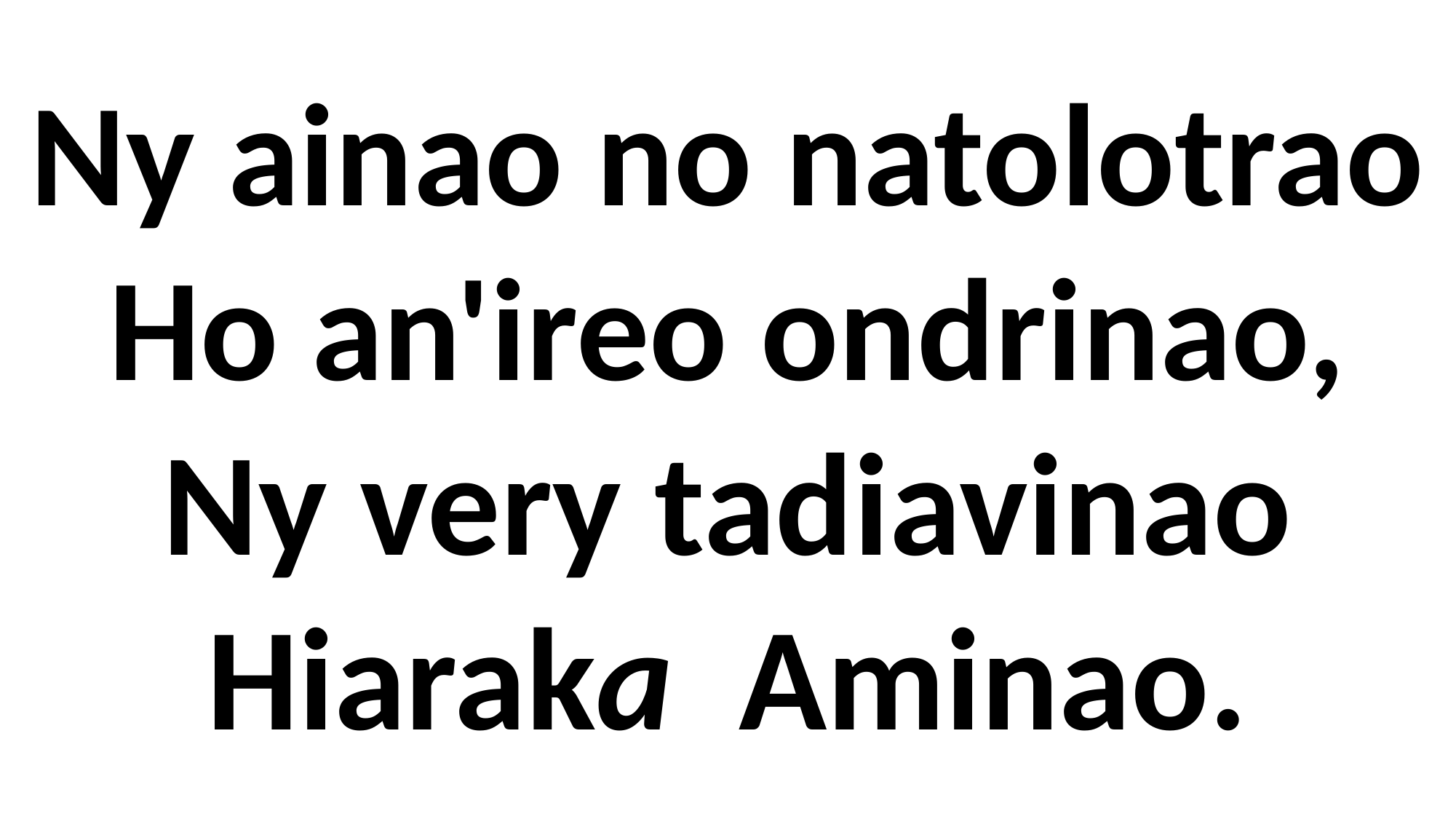

# Ny ainao no natolotrao Ho an'ireo ondrinao, Ny very tadiavinao Hiaraka  Aminao.